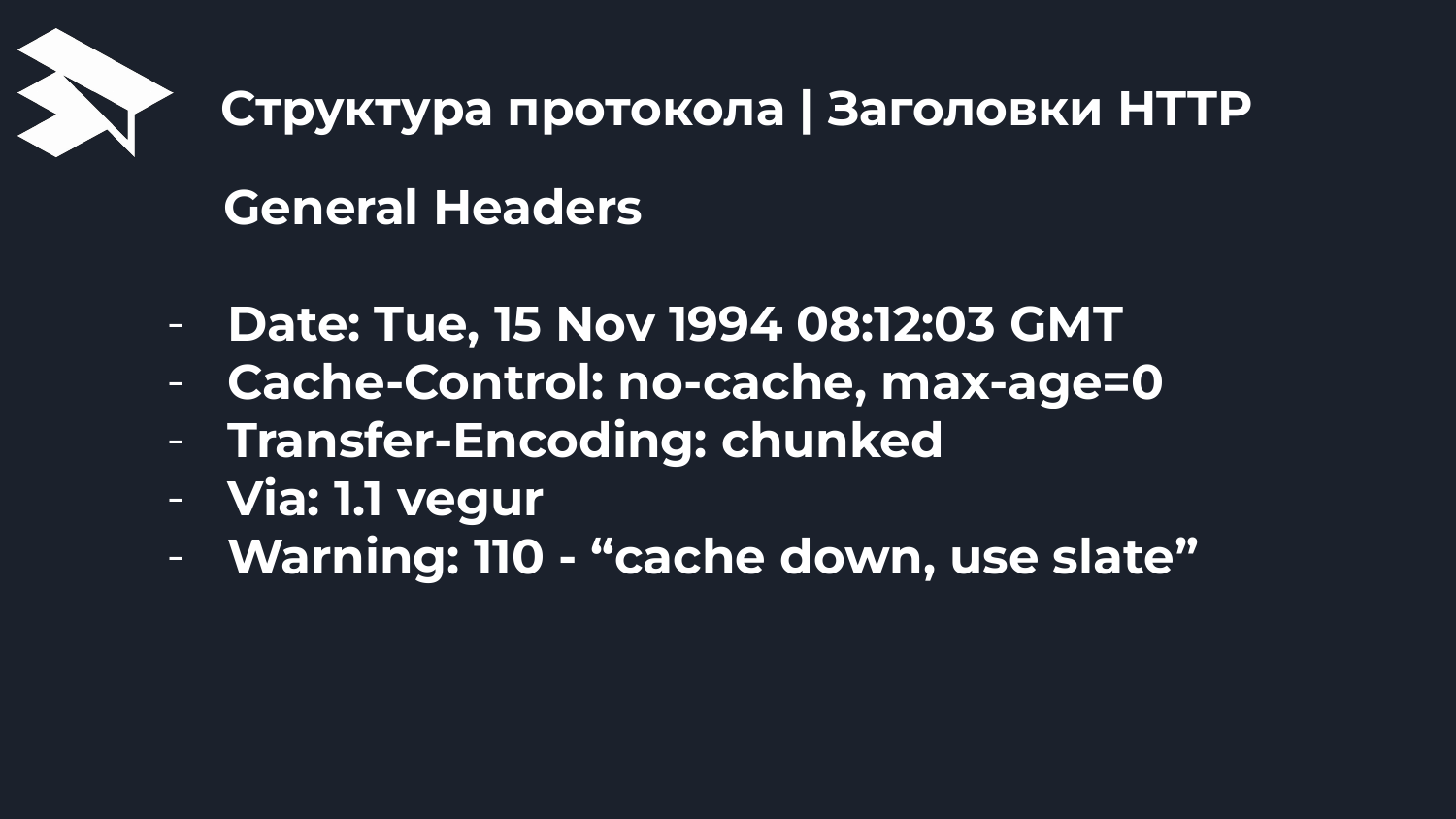

# Структура протокола | Заголовки HTTP
     General Headers

Date: Tue, 15 Nov 1994 08:12:03 GMT
Cache-Control: no-cache, max-age=0
Transfer-Encoding: chunked
Via: 1.1 vegur
Warning: 110 - “cache down, use slate”